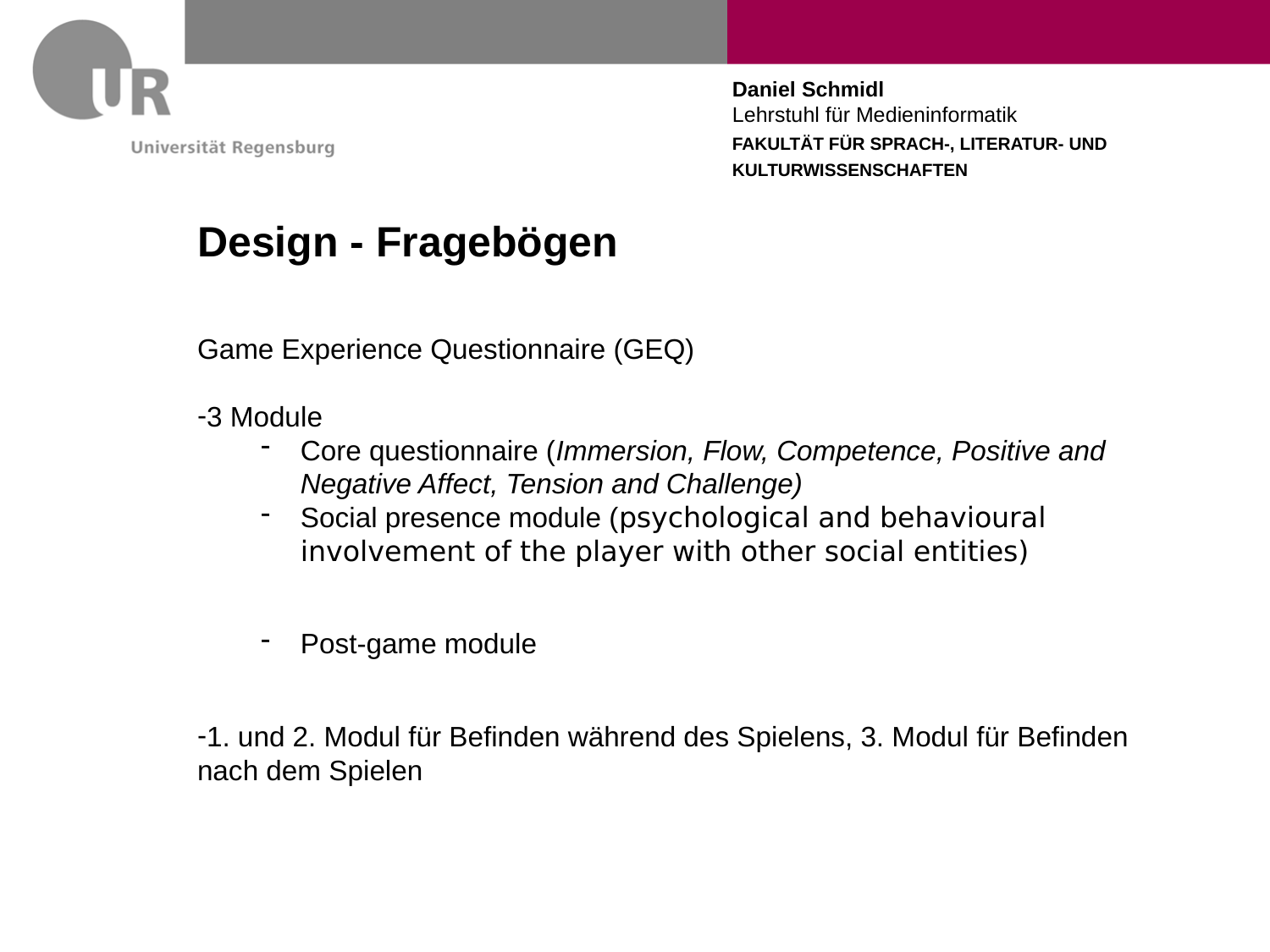

# Design - Fragebögen
Game Experience Questionnaire (GEQ)

3 Module
Core questionnaire (Immersion, Flow, Competence, Positive and Negative Affect, Tension and Challenge)
Social presence module (psychological and behavioural involvement of the player with other social entities)

Post-game module

1. und 2. Modul für Befinden während des Spielens, 3. Modul für Befinden nach dem Spielen